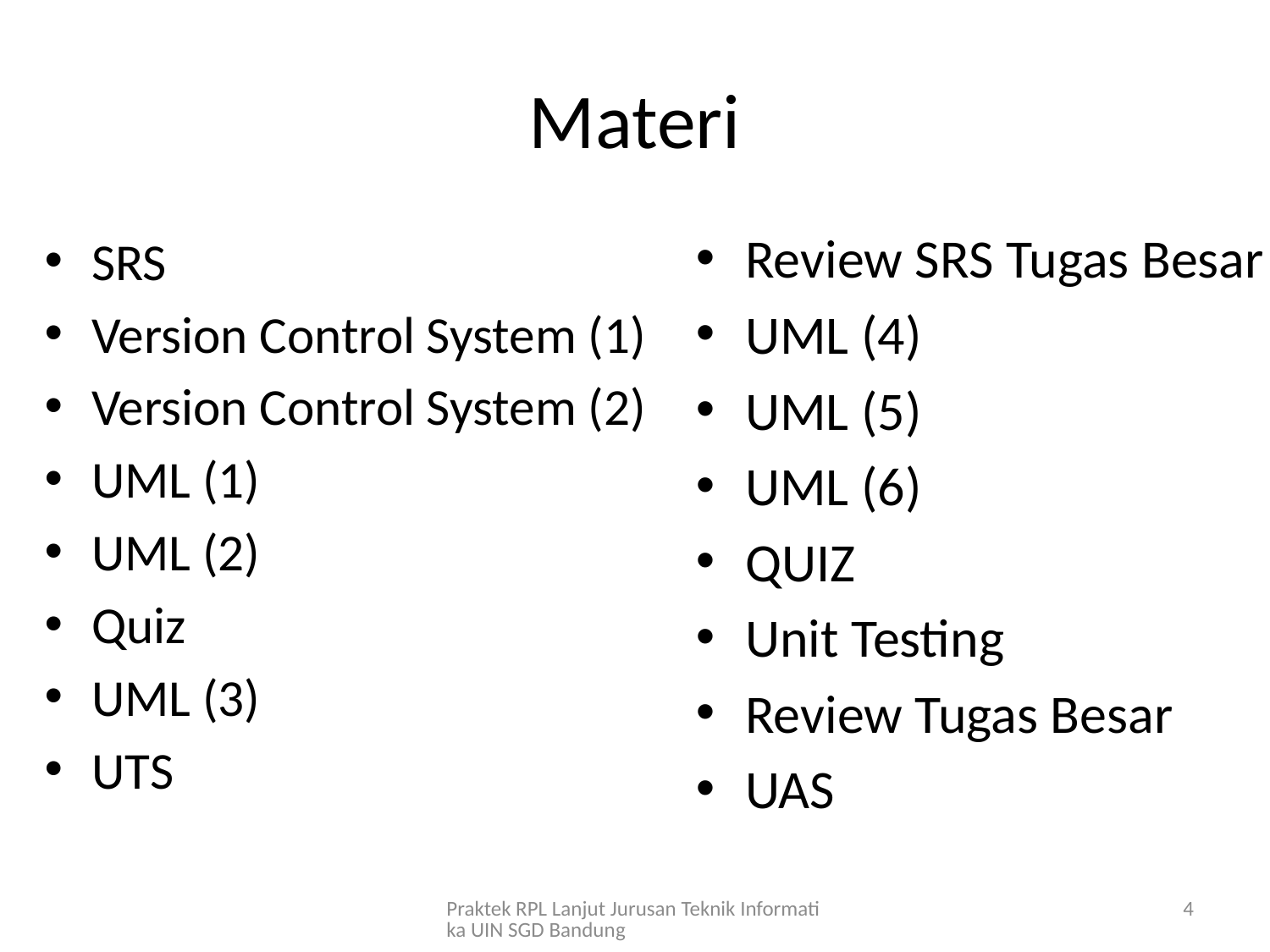

# Materi
Review SRS Tugas Besar
UML (4)
UML (5)
UML (6)
QUIZ
Unit Testing
Review Tugas Besar
UAS

SRS
Version Control System (1)
Version Control System (2)
UML (1)
UML (2)
Quiz
UML (3)
UTS

Praktek RPL Lanjut Jurusan Teknik Informatika UIN SGD Bandung
4